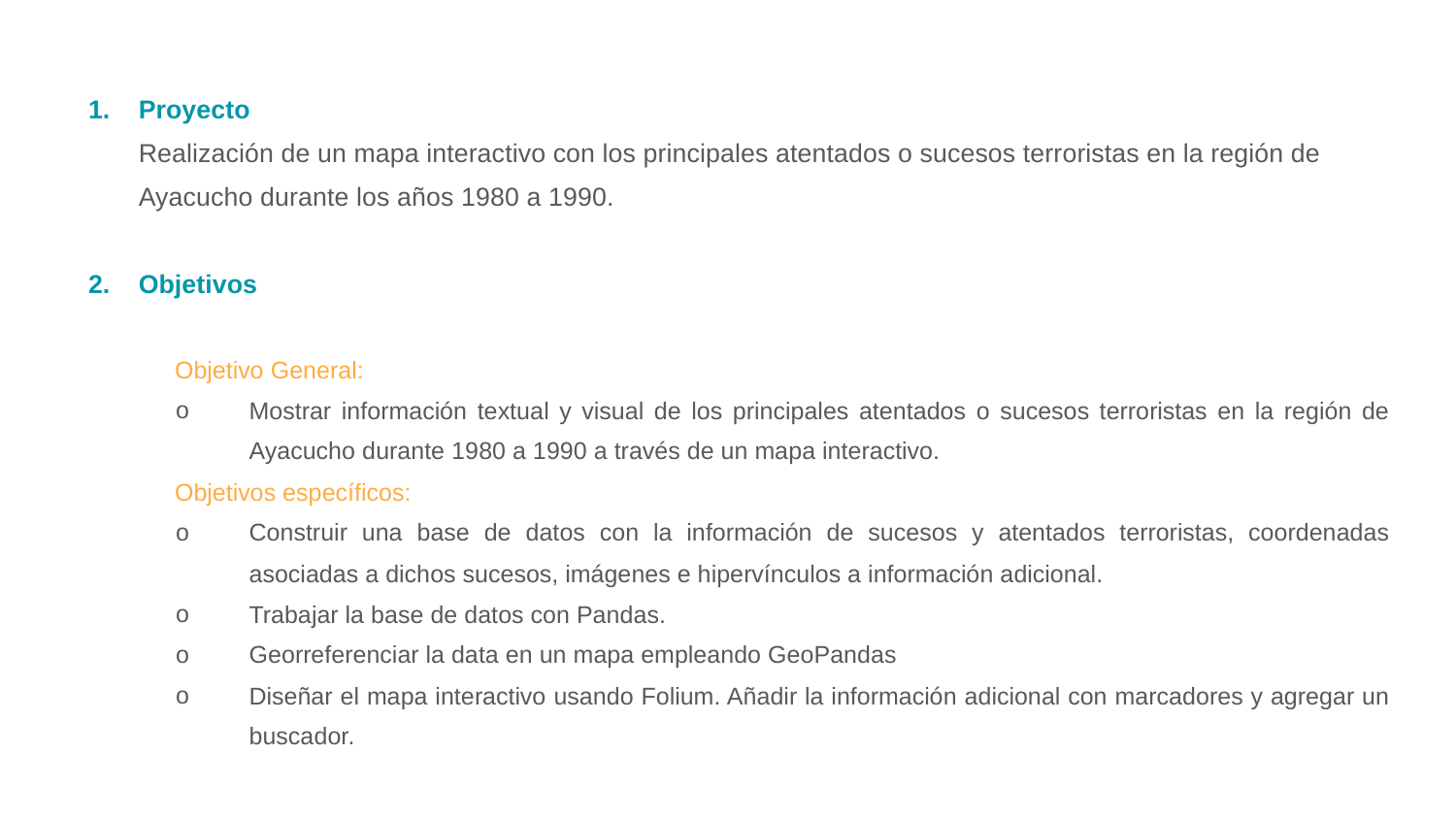

Proyecto
Realización de un mapa interactivo con los principales atentados o sucesos terroristas en la región de Ayacucho durante los años 1980 a 1990.

Objetivos

Objetivo General:
Mostrar información textual y visual de los principales atentados o sucesos terroristas en la región de Ayacucho durante 1980 a 1990 a través de un mapa interactivo.
Objetivos específicos:
Construir una base de datos con la información de sucesos y atentados terroristas, coordenadas asociadas a dichos sucesos, imágenes e hipervínculos a información adicional.
Trabajar la base de datos con Pandas.
Georreferenciar la data en un mapa empleando GeoPandas
Diseñar el mapa interactivo usando Folium. Añadir la información adicional con marcadores y agregar un buscador.